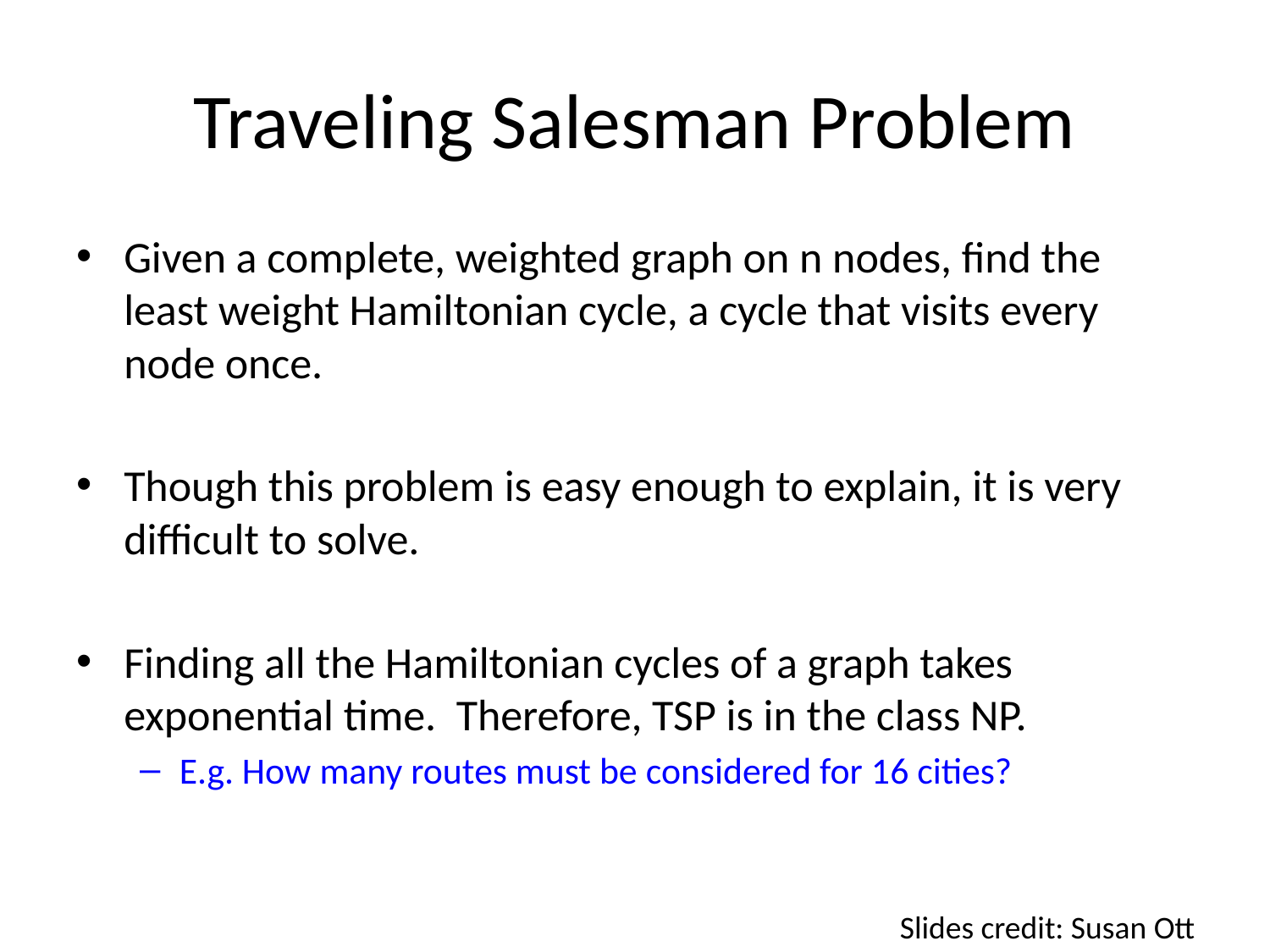

# Traveling Salesman Problem
Given a complete, weighted graph on n nodes, find the least weight Hamiltonian cycle, a cycle that visits every node once.

Though this problem is easy enough to explain, it is very difficult to solve.

Finding all the Hamiltonian cycles of a graph takes exponential time.  Therefore, TSP is in the class NP.
E.g. How many routes must be considered for 16 cities?
Slides credit: Susan Ott